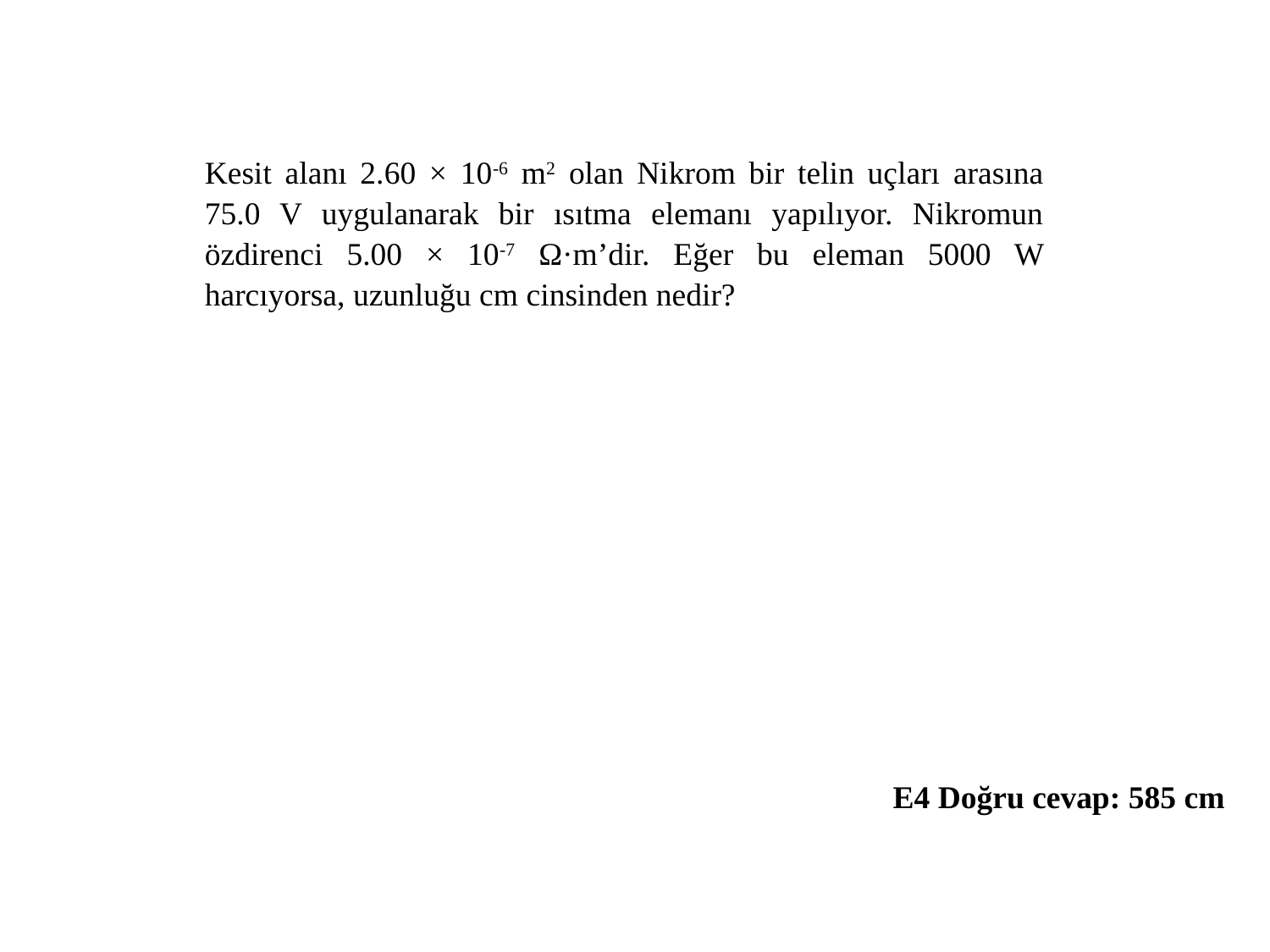

Kesit alanı 2.60 × 10-6 m2 olan Nikrom bir telin uçları arasına 75.0 V uygulanarak bir ısıtma elemanı yapılıyor. Nikromun özdirenci 5.00 × 10-7 Ω·m’dir. Eğer bu eleman 5000 W harcıyorsa, uzunluğu cm cinsinden nedir?
E4 Doğru cevap: 585 cm